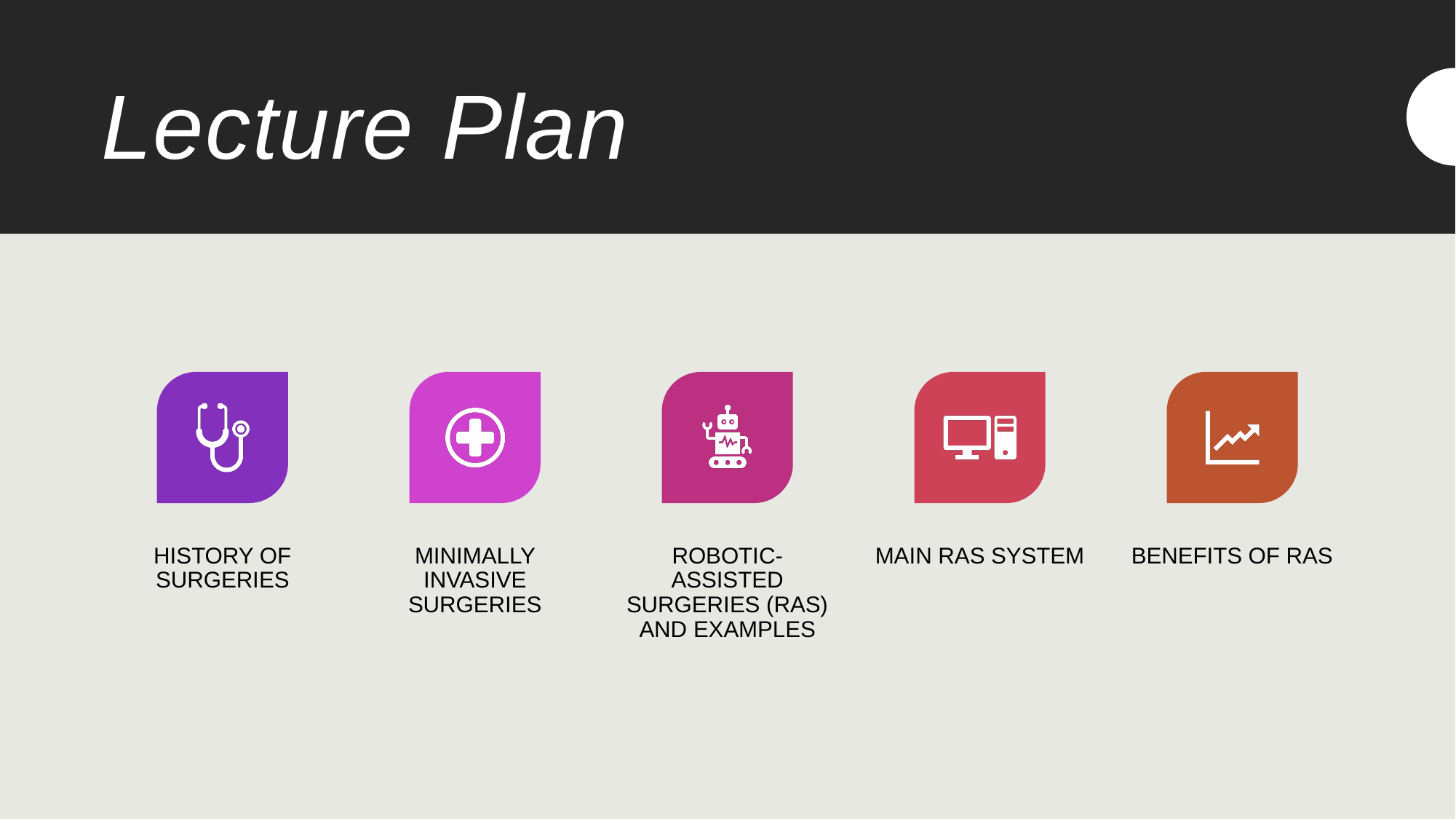

# Lecture Plan

History of Surgeries
Minimally Invasive Surgeries
Robotic-Assisted Surgeries (RAS) and examples
Main RAS System
Benefits of RAS